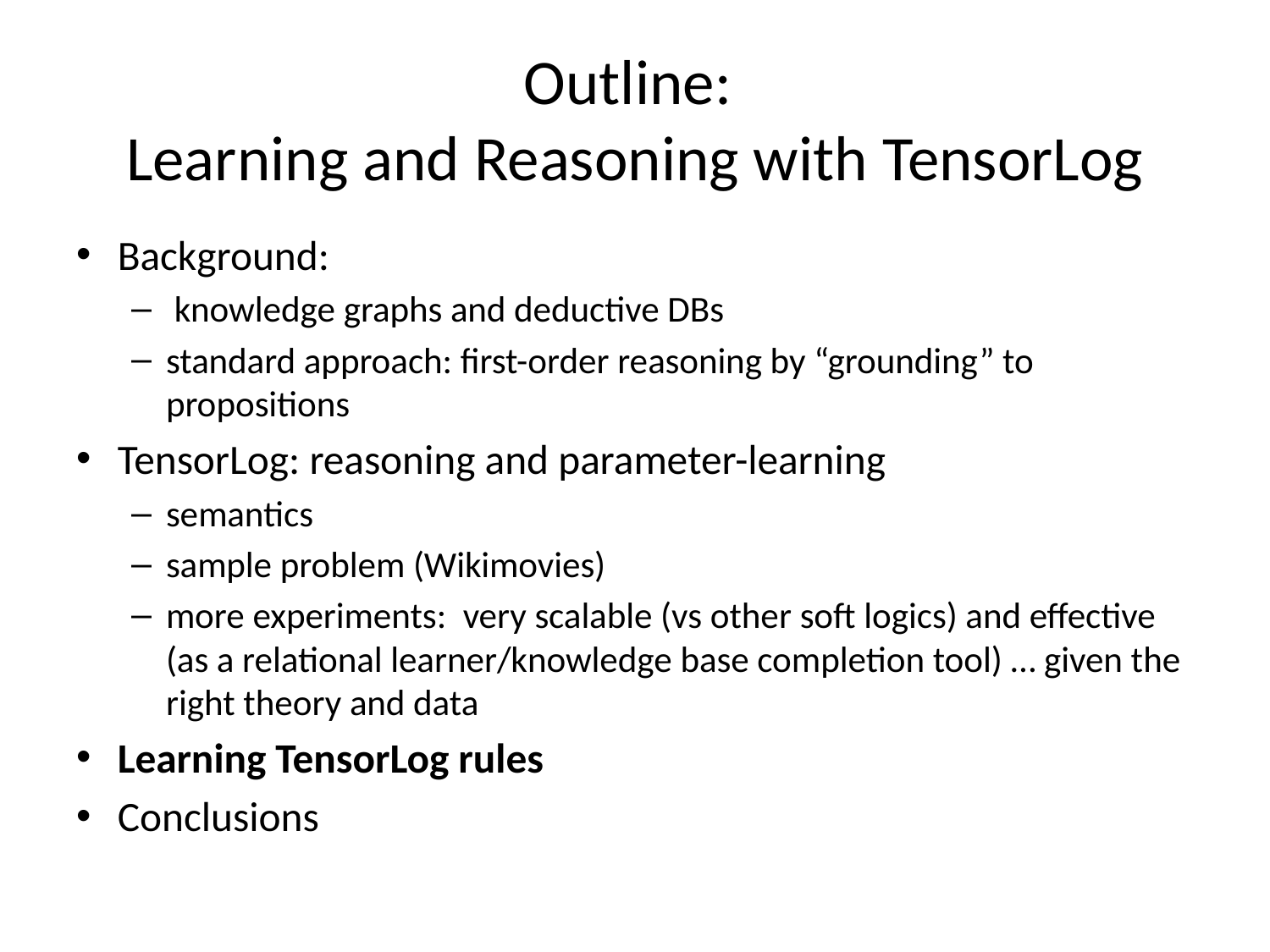

# Outline: Learning and Reasoning with TensorLog
Background:
 knowledge graphs and deductive DBs
standard approach: first-order reasoning by “grounding” to propositions
TensorLog: reasoning and parameter-learning
semantics
sample problem (Wikimovies)
more experiments:  very scalable (vs other soft logics) and effective (as a relational learner/knowledge base completion tool) … given the right theory and data
Learning TensorLog rules
Conclusions